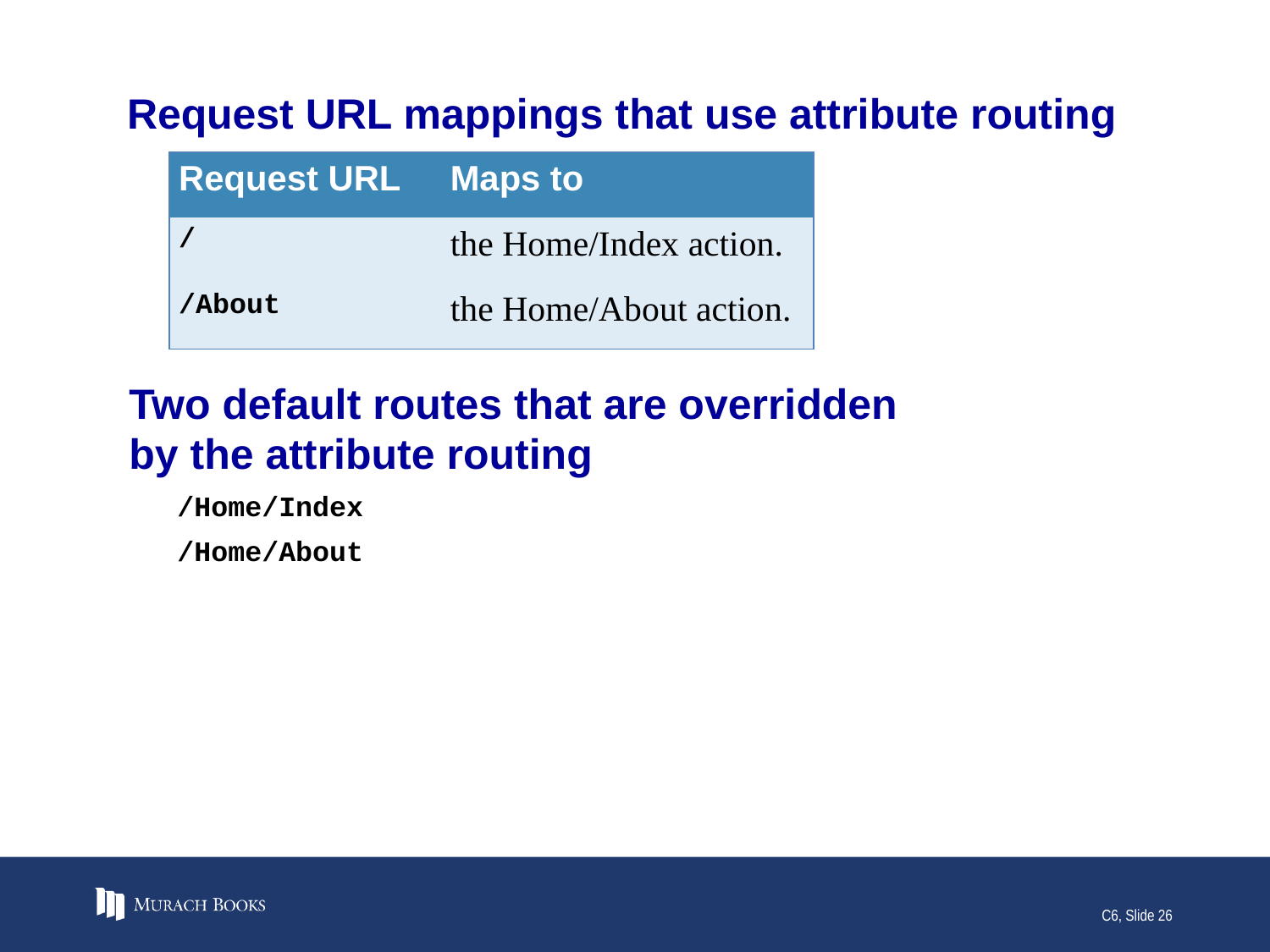

# Request URL mappings that use attribute routing
| Request URL | Maps to |
| --- | --- |
| / | the Home/Index action. |
| /About | the Home/About action. |
Two default routes that are overridden
by the attribute routing
/Home/Index
/Home/About

C6, Slide 26